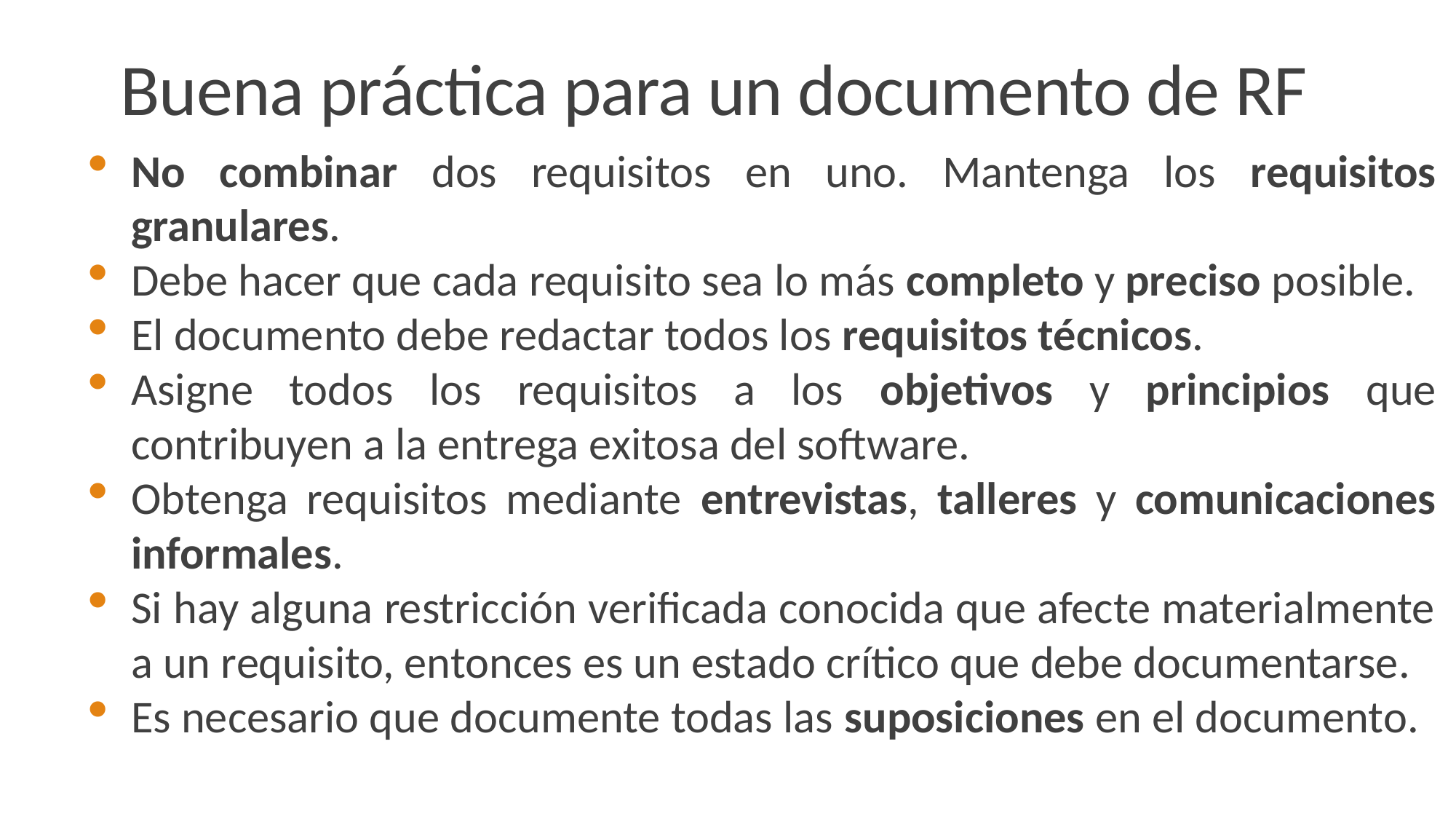

# Buena práctica para un documento de RF
No combinar dos requisitos en uno. Mantenga los requisitos granulares.
Debe hacer que cada requisito sea lo más completo y preciso posible.
El documento debe redactar todos los requisitos técnicos.
Asigne todos los requisitos a los objetivos y principios que contribuyen a la entrega exitosa del software.
Obtenga requisitos mediante entrevistas, talleres y comunicaciones informales.
Si hay alguna restricción verificada conocida que afecte materialmente a un requisito, entonces es un estado crítico que debe documentarse.
Es necesario que documente todas las suposiciones en el documento.